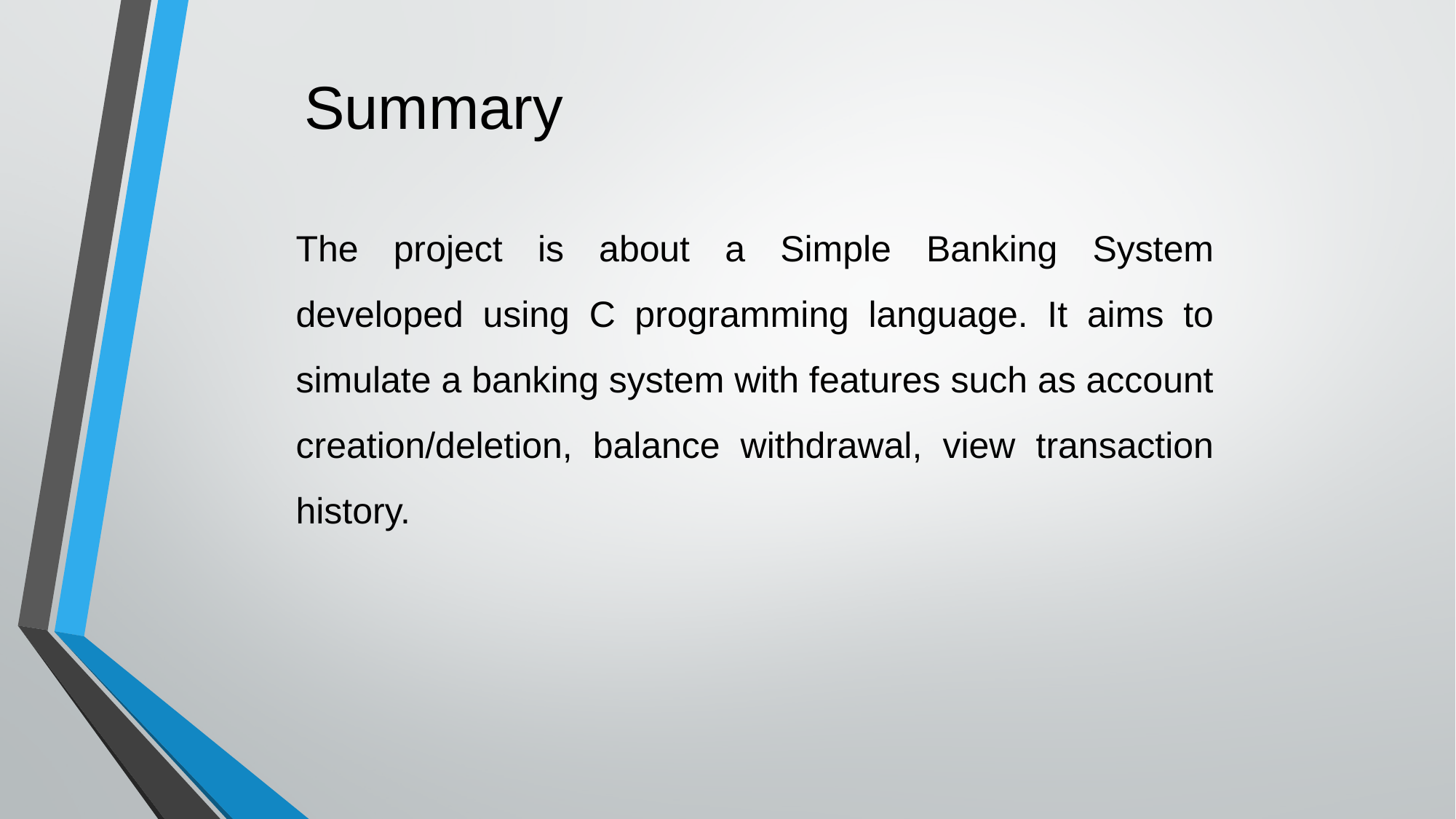

# Summary
The project is about a Simple Banking System developed using C programming language. It aims to simulate a banking system with features such as account creation/deletion, balance withdrawal, view transaction history.